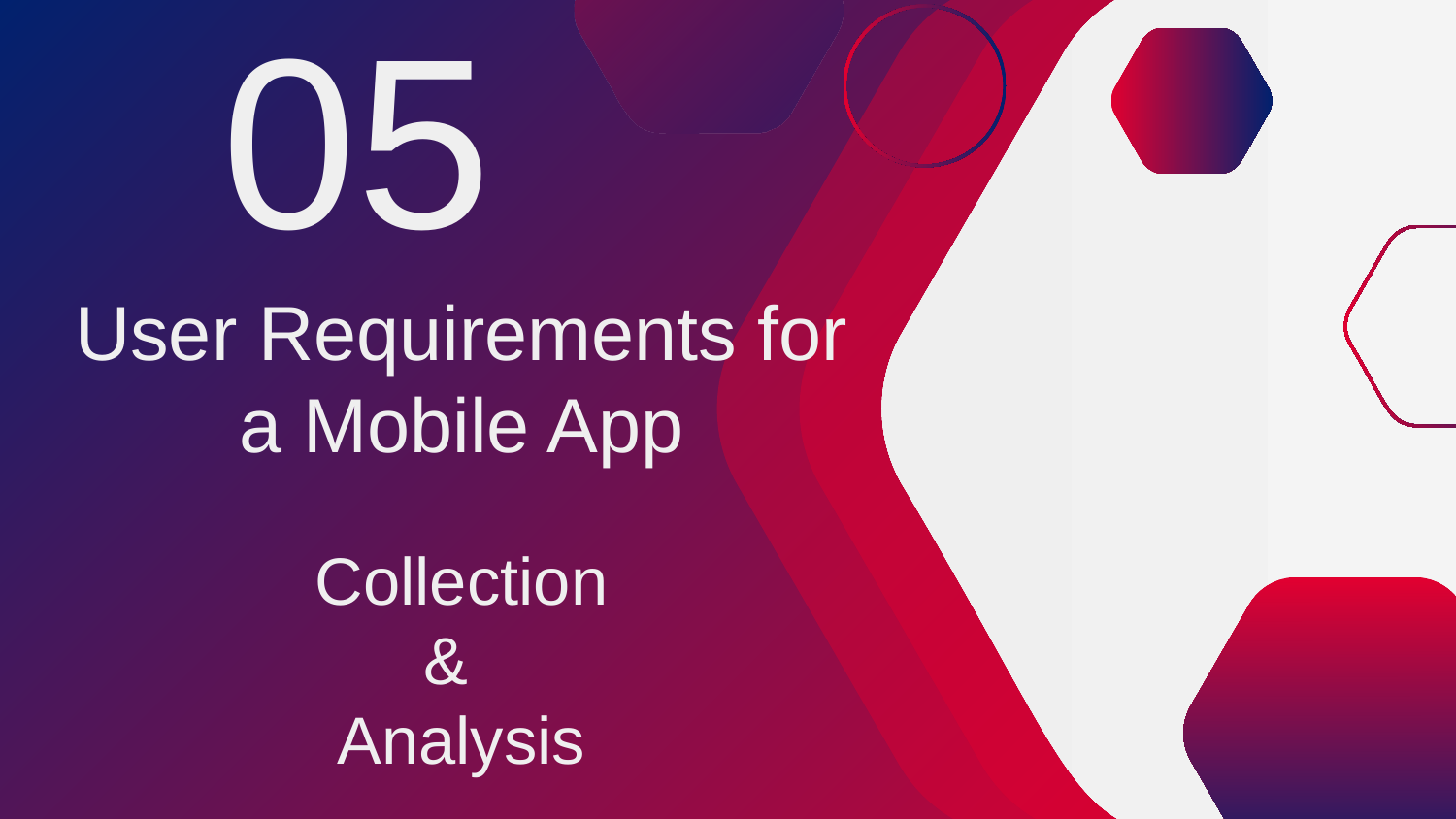

05
# User Requirements for a Mobile App

Collection
&
Analysis